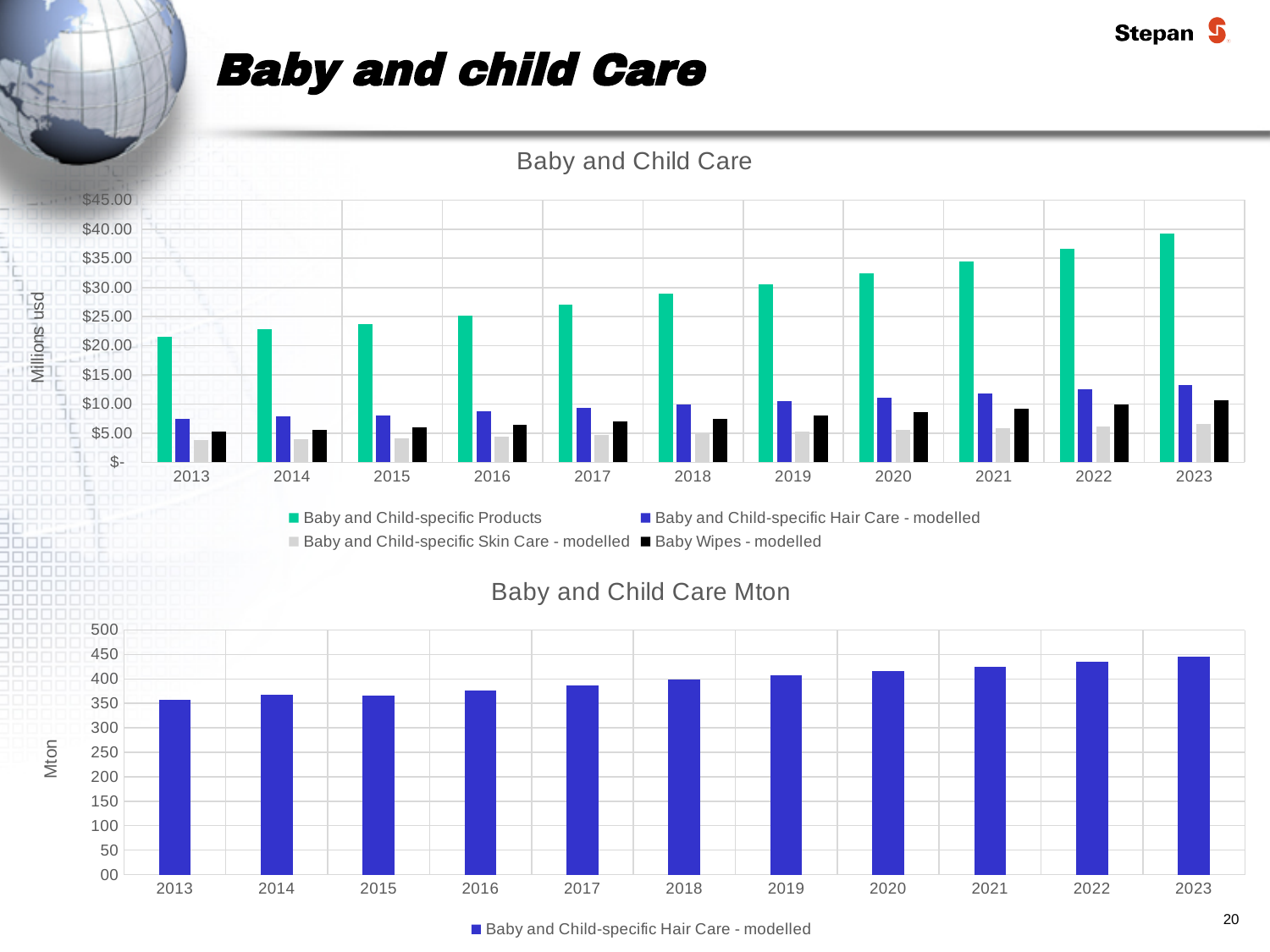

# Baby and child Care

### Chart: Baby and Child Care

| Category | Baby and Child-specific Products | Baby and Child-specific Hair Care - modelled | Baby and Child-specific Skin Care - modelled | Baby Wipes - modelled |
|---|---|---|---|---|
| 2013 | 21.5 | 7.5 | 3.8 | 5.3 |
| 2014 | 22.9 | 7.9 | 4.0 | 5.6 |
| 2015 | 23.7 | 8.1 | 4.1 | 6.0 |
| 2016 | 25.2 | 8.7 | 4.4 | 6.4 |
| 2017 | 27.1 | 9.3 | 4.7 | 7.0 |
| 2018 | 28.9 | 9.9 | 5.0 | 7.5 |
| 2019 | 30.6 | 10.5 | 5.3 | 8.0 |
| 2020 | 32.5 | 11.1 | 5.6 | 8.6 |
| 2021 | 34.5 | 11.8 | 5.9 | 9.2 |
| 2022 | 36.7 | 12.5 | 6.2 | 9.9 |
| 2023 | 39.2 | 13.3 | 6.6 | 10.7 |

### Chart: Baby and Child Care Mton

| Category | Baby and Child-specific Hair Care - modelled |
|---|---|
| 2013 | 357.5 |
| 2014 | 367.2 |
| 2015 | 366.5 |
| 2016 | 376.4 |
| 2017 | 386.6 |
| 2018 | 398.4 |
| 2019 | 406.9 |
| 2020 | 416.3 |
| 2021 | 425.0 |
| 2022 | 434.9 |
| 2023 | 444.7 |
20